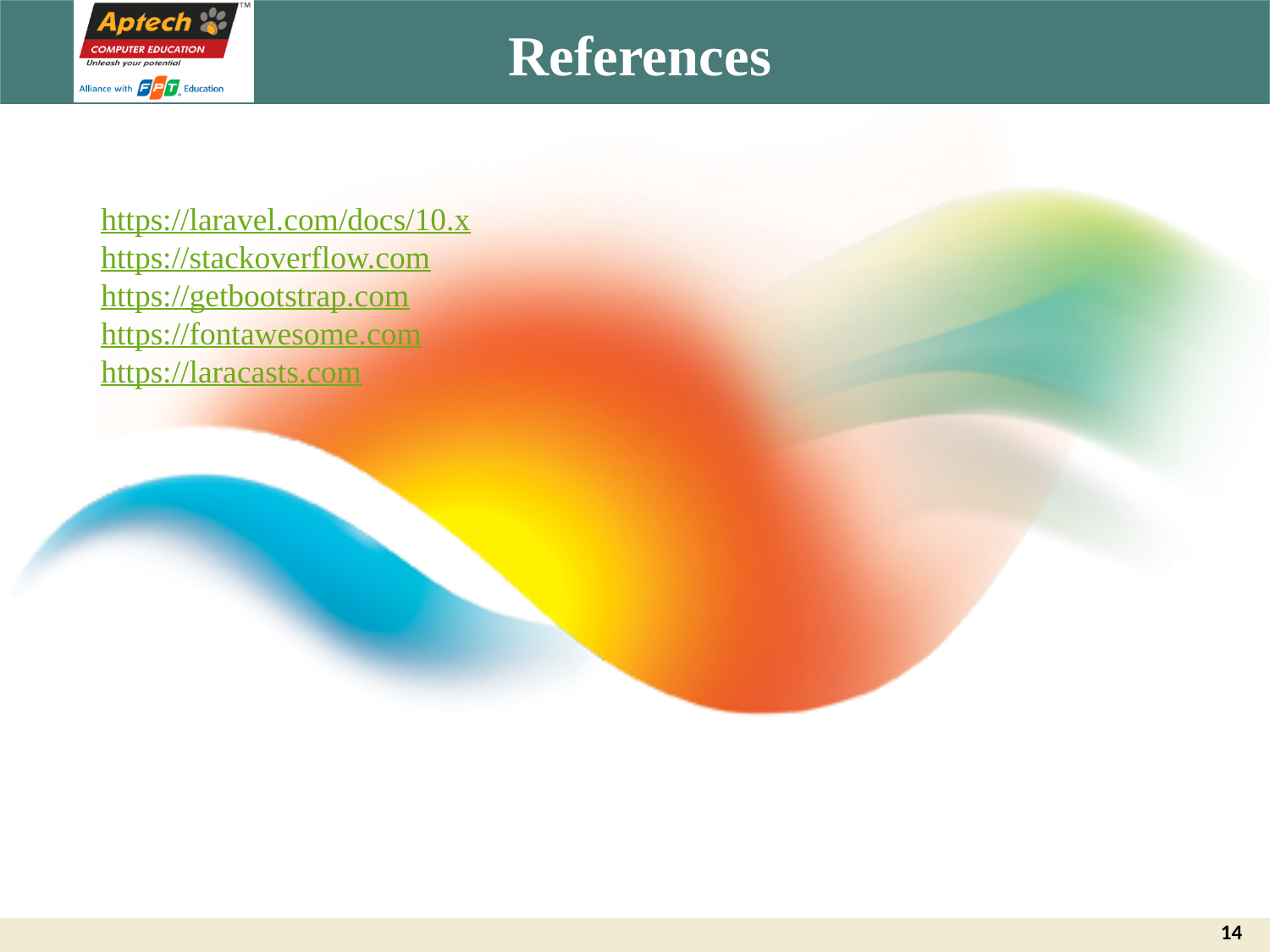

# References
https://laravel.com/docs/10.x
https://stackoverflow.com
https://getbootstrap.com
https://fontawesome.com
https://laracasts.com
14